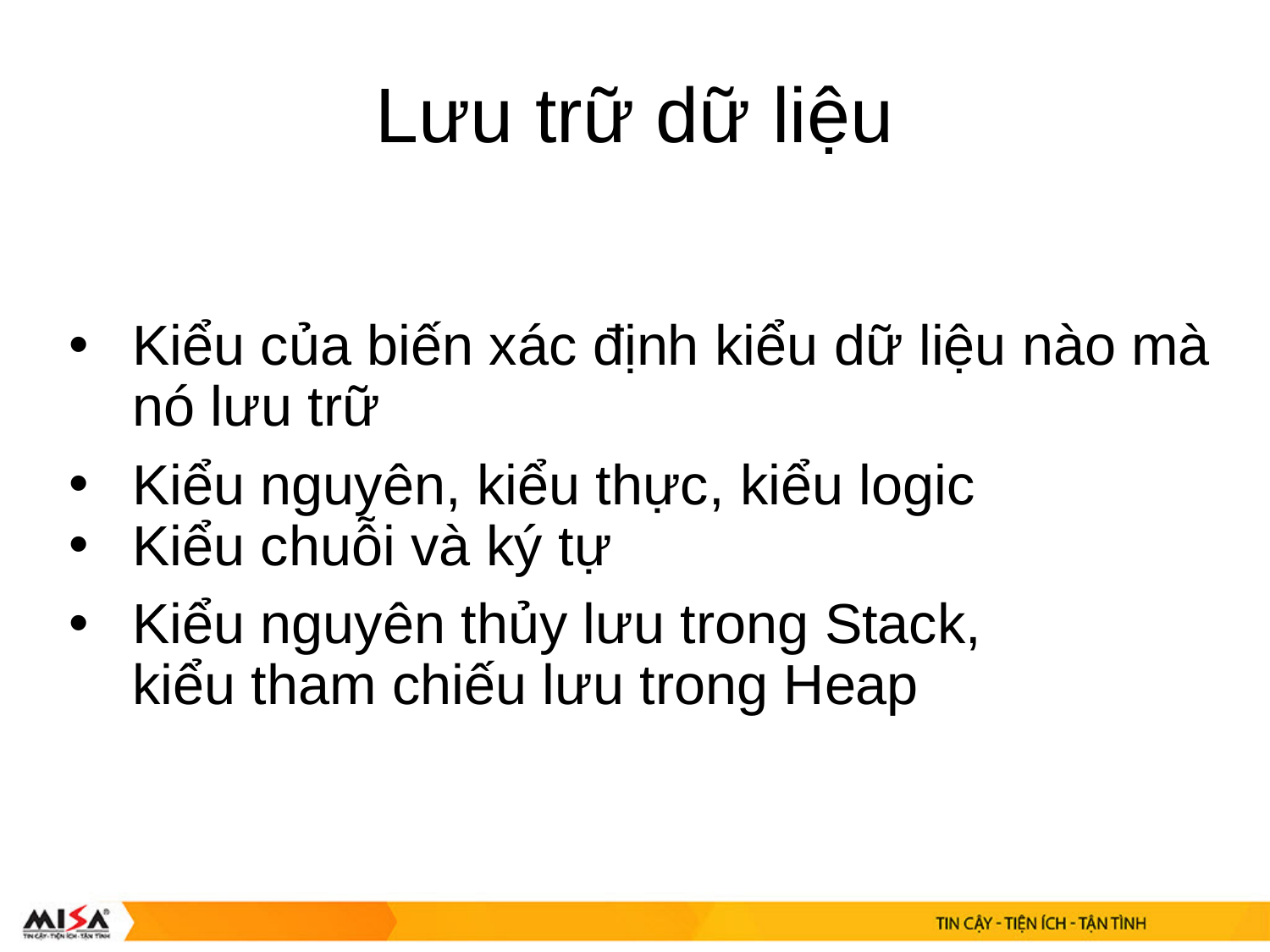

# Lưu trữ dữ liệu
Kiểu của biến xác định kiểu dữ liệu nào mà nó lưu trữ
Kiểu nguyên, kiểu thực, kiểu logic
Kiểu chuỗi và ký tự
Kiểu nguyên thủy lưu trong Stack, kiểu tham chiếu lưu trong Heap